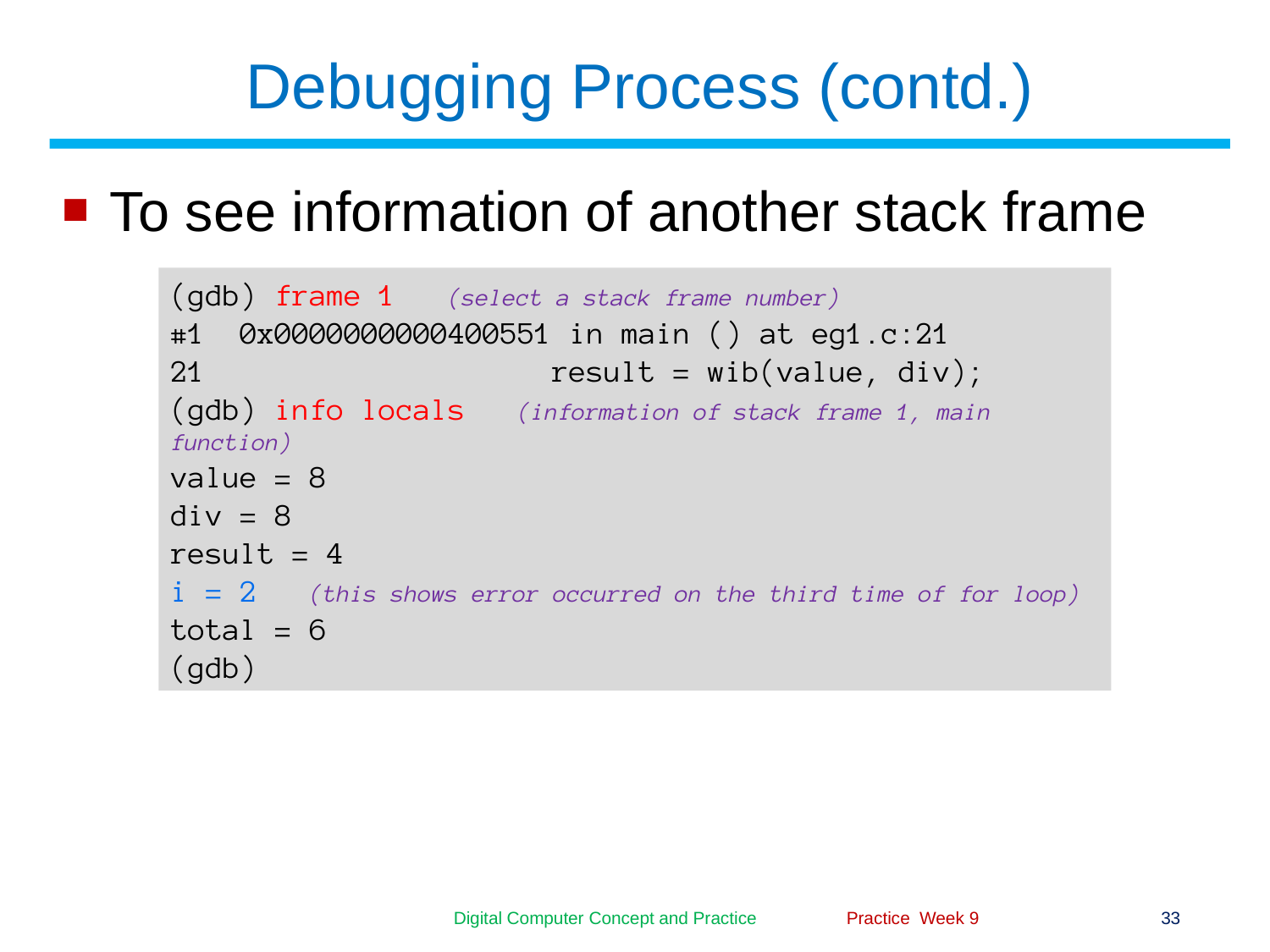

# Debugging Process (contd.)
To see information of another stack frame
(gdb) frame 1   (select a stack frame number)
#1  0x0000000000400551 in main () at eg1.c:21
21			result = wib(value, div);
(gdb) info locals   (information of stack frame 1, main function)
value = 8
div = 8
result = 4
i = 2   (this shows error occurred on the third time of for loop)
total = 6
(gdb)